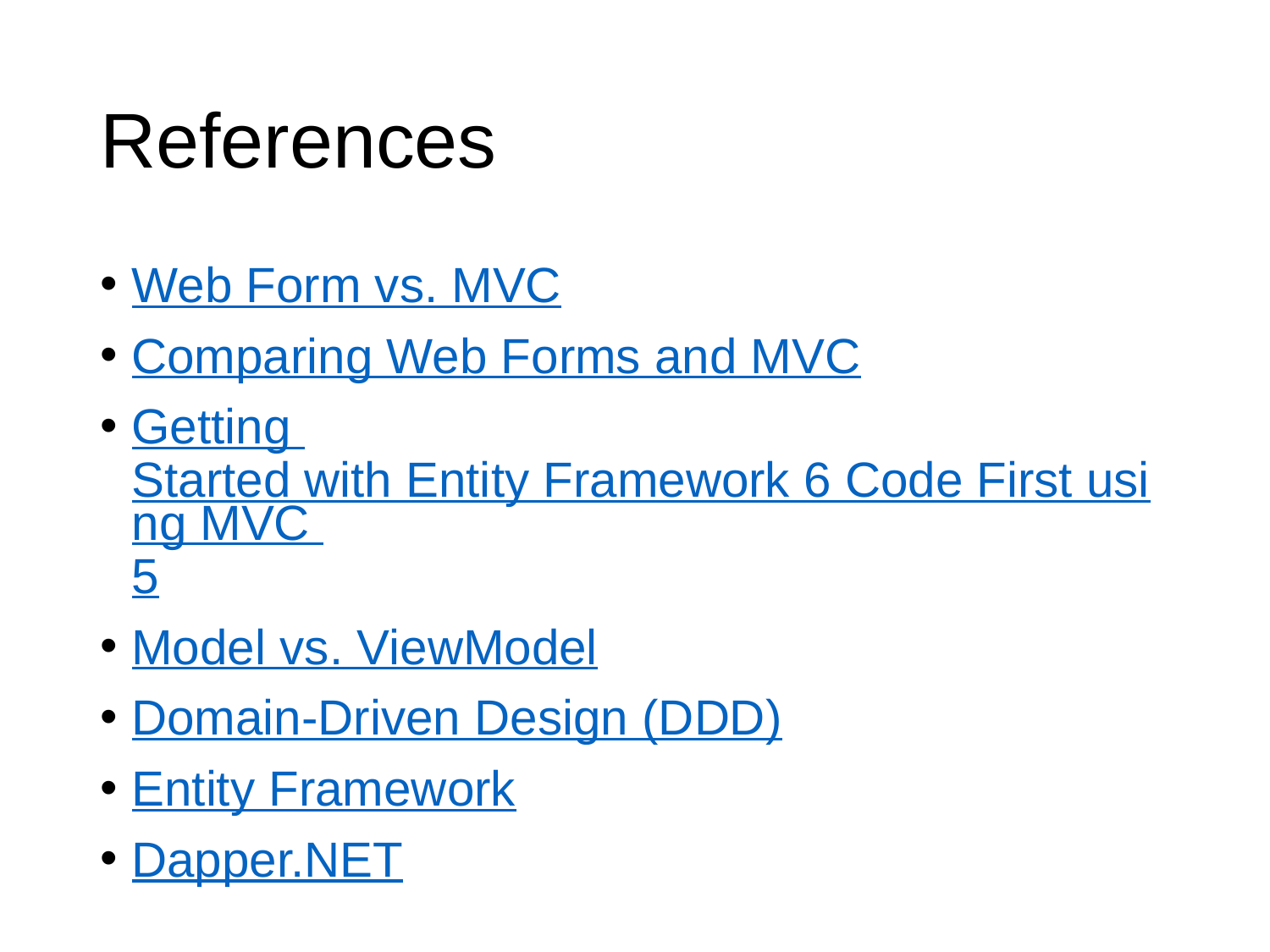

# References
Web Form vs. MVC
Comparing Web Forms and MVC
Getting Started with Entity Framework 6 Code First using MVC 5
Model vs. ViewModel
Domain-Driven Design (DDD)
Entity Framework
Dapper.NET